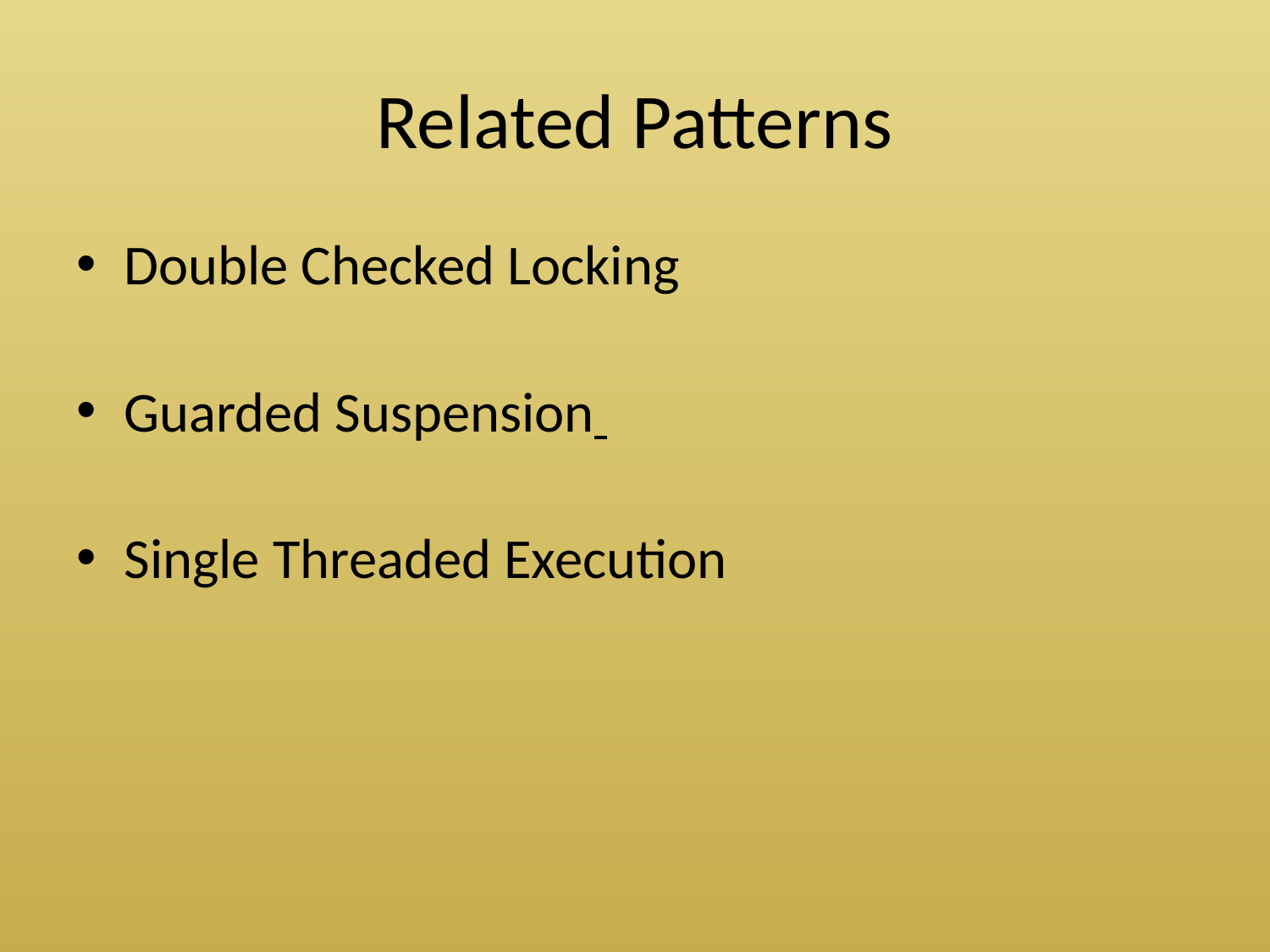

# Related Patterns
Double Checked Locking
Guarded Suspension
Single Threaded Execution